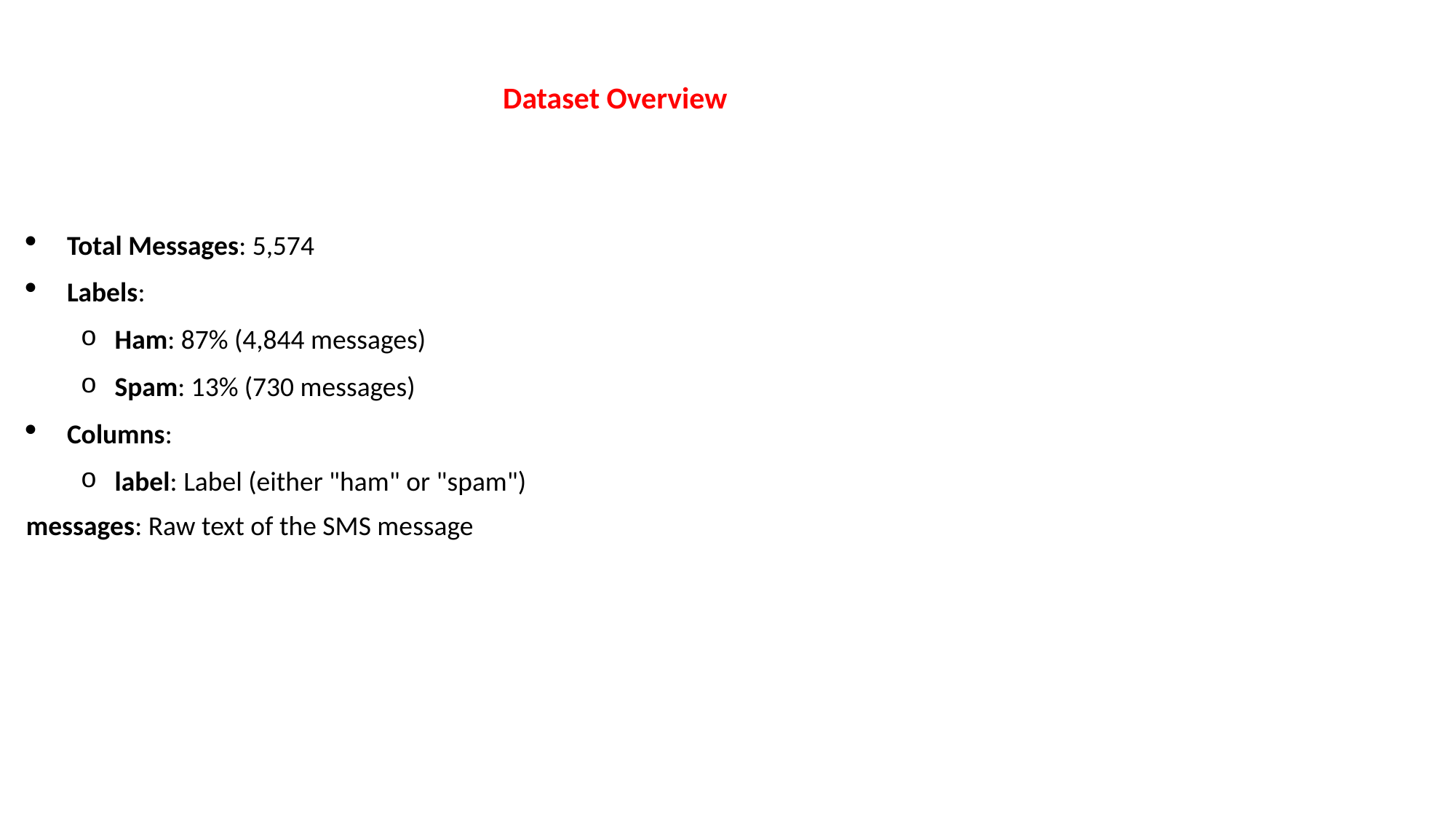

Dataset Overview

Total Messages: 5,574
Labels:
Ham: 87% (4,844 messages)
Spam: 13% (730 messages)
Columns:
label: Label (either "ham" or "spam")
messages: Raw text of the SMS message